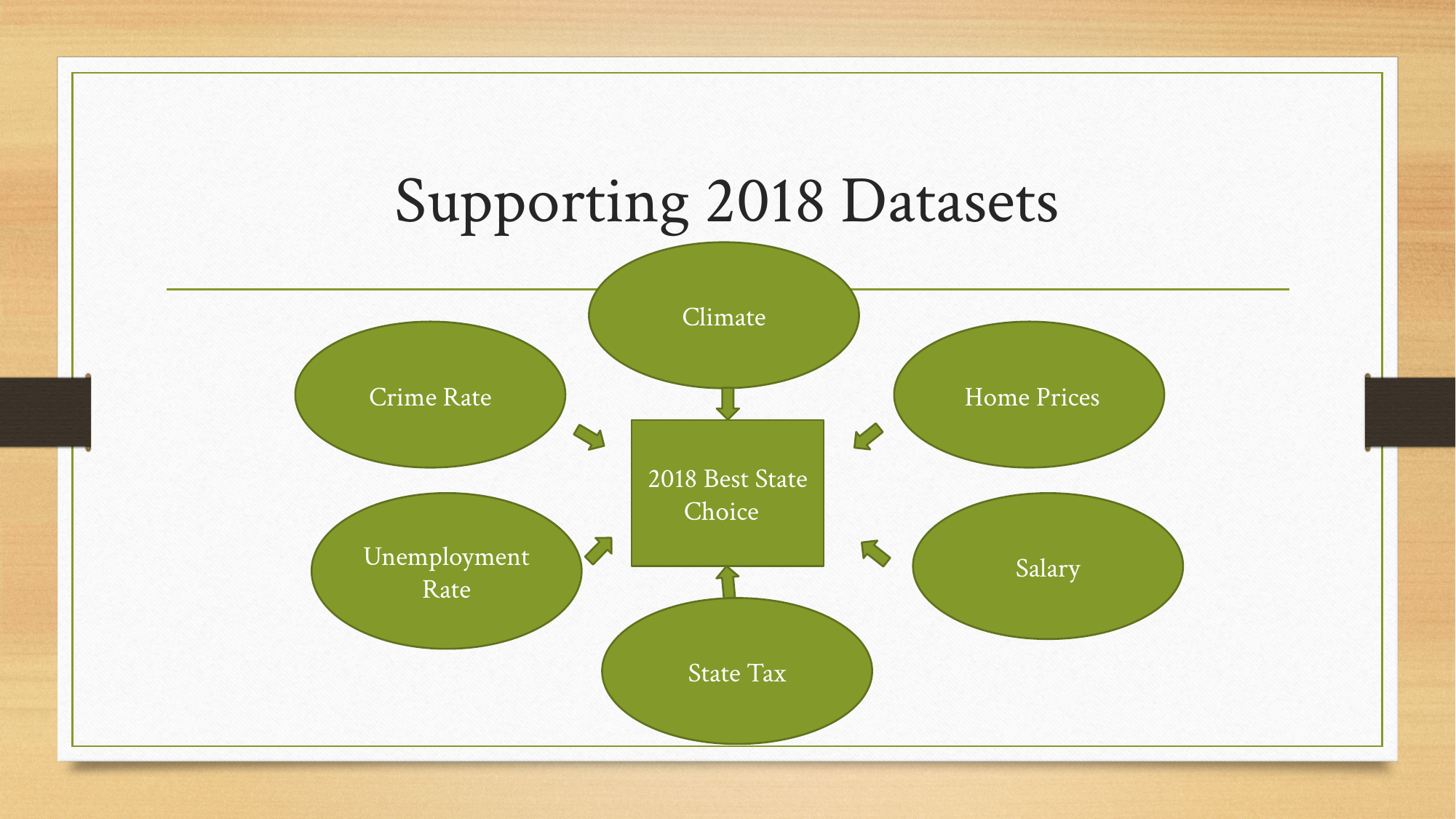

# Supporting 2018 Datasets
Climate
Crime Rate
 Home Prices

2018 Best State Choice

Unemployment Rate
Salary

State Tax